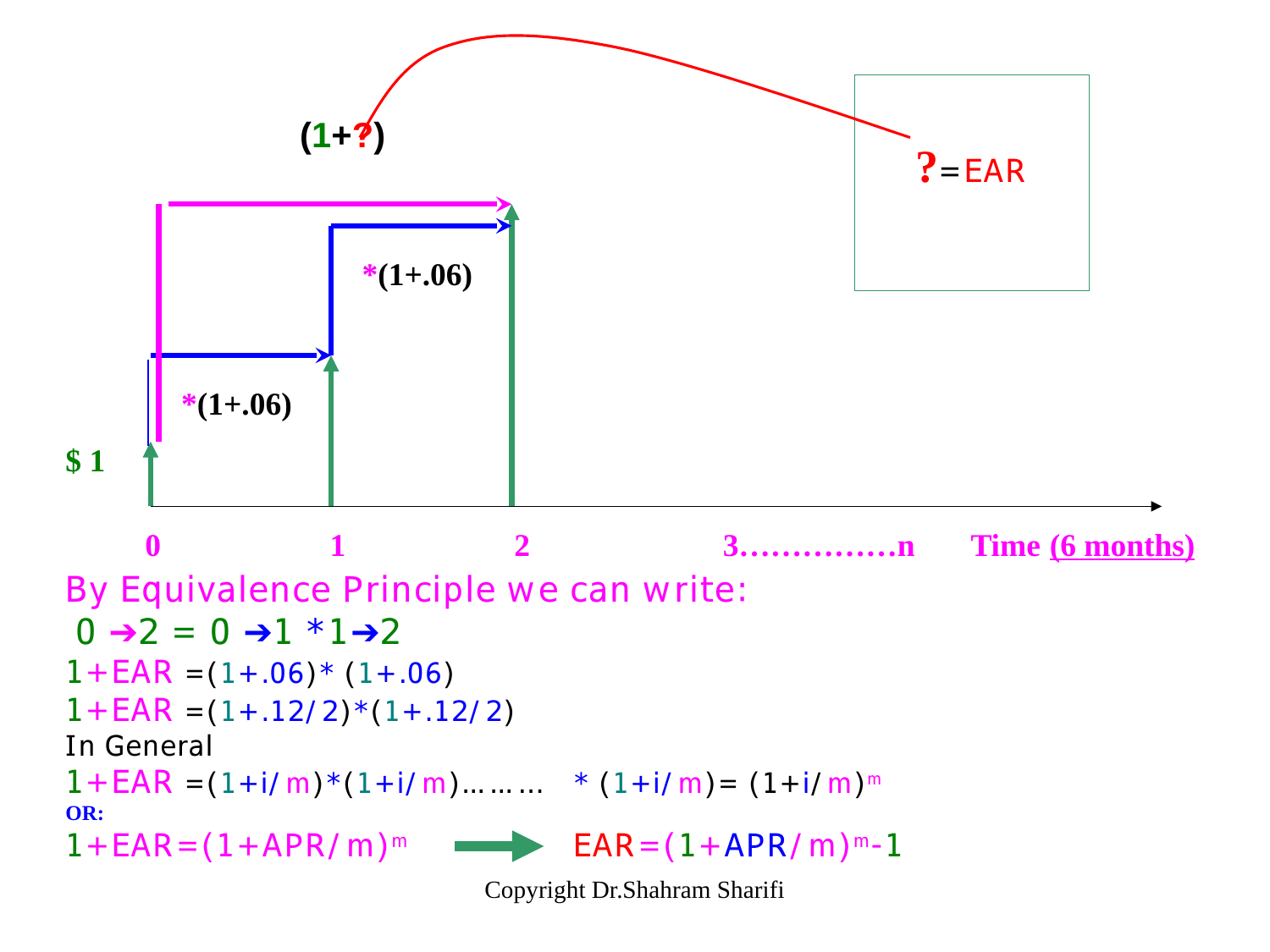

?=EAR
(1+?)
*(1+.06)
*(1+.06)
$ 1
0                     1                     2                        3……………n       Time (6 months)
By Equivalence Principle we can write:
 0 ➔2 = 0 ➔1 *1➔2
1+EAR =(1+.06)* (1+.06)
1+EAR =(1+.12/2)*(1+.12/2)
In General
1+EAR =(1+i/m)*(1+i/m)……...	* (1+i/m)= (1+i/m)m
OR:
1+EAR=(1+APR/m)m		EAR=(1+APR/m)m-1

Copyright Dr.Shahram Sharifi